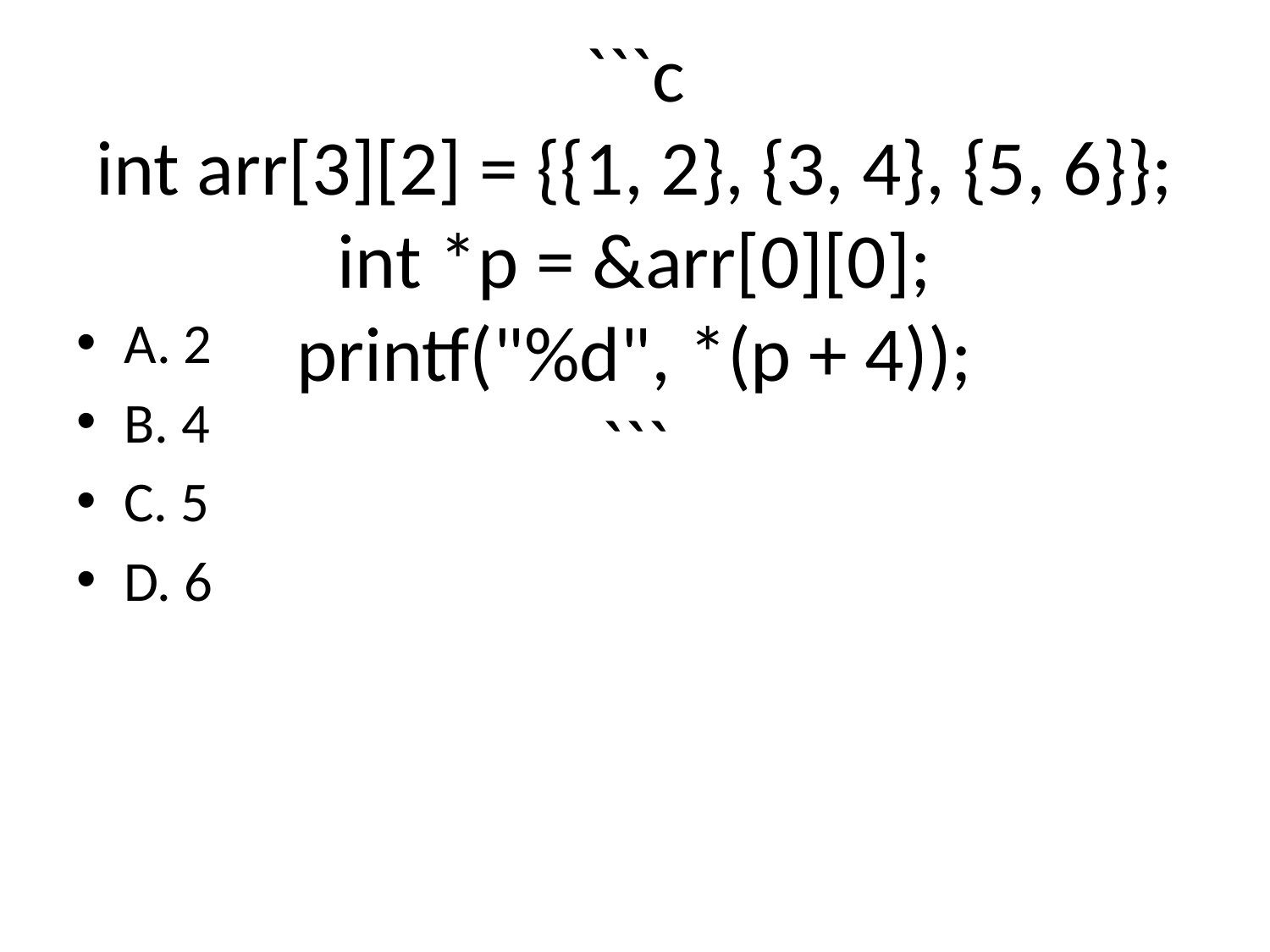

# Q35: What is the output of the following code?

```c
int arr[3][2] = {{1, 2}, {3, 4}, {5, 6}};
int *p = &arr[0][0];
printf("%d", *(p + 4));
```

A. 2
B. 4
C. 5
D. 6